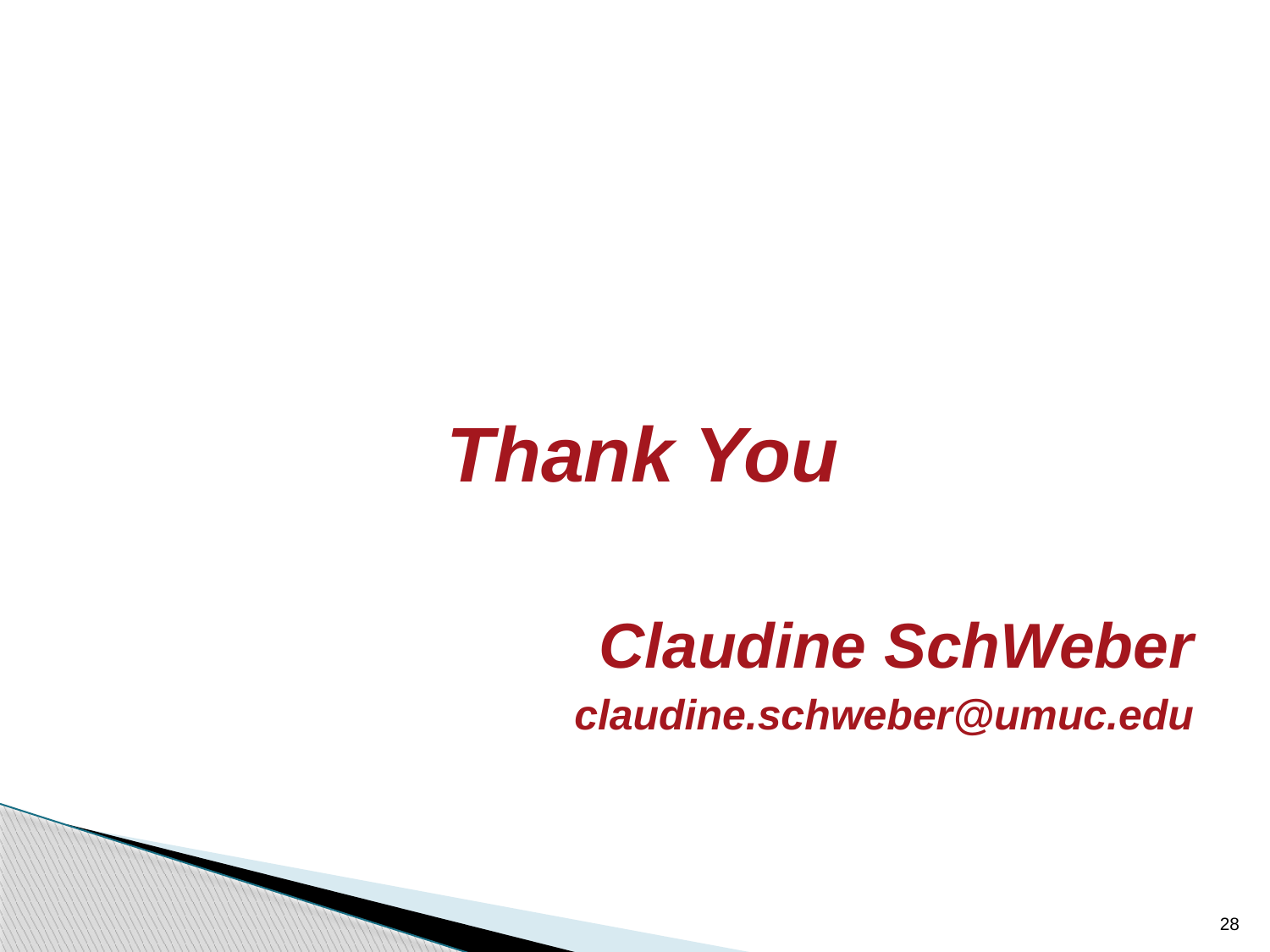

#

Thank You

Claudine SchWeber
claudine.schweber@umuc.edu

28